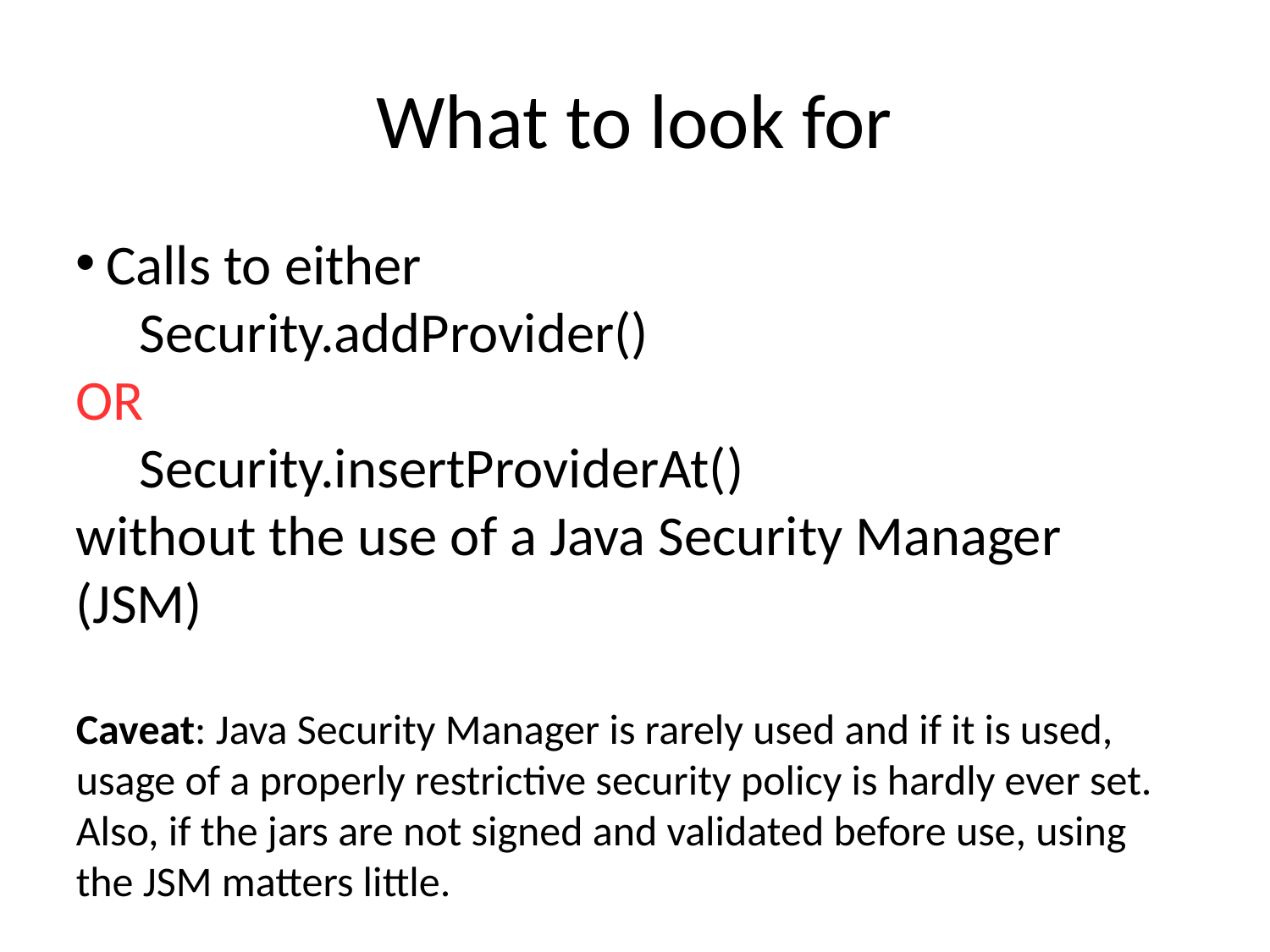

What to look for
Calls to either
     Security.addProvider()
OR
     Security.insertProviderAt()
without the use of a Java Security Manager (JSM)

Caveat: Java Security Manager is rarely used and if it is used, usage of a properly restrictive security policy is hardly ever set. Also, if the jars are not signed and validated before use, using the JSM matters little.